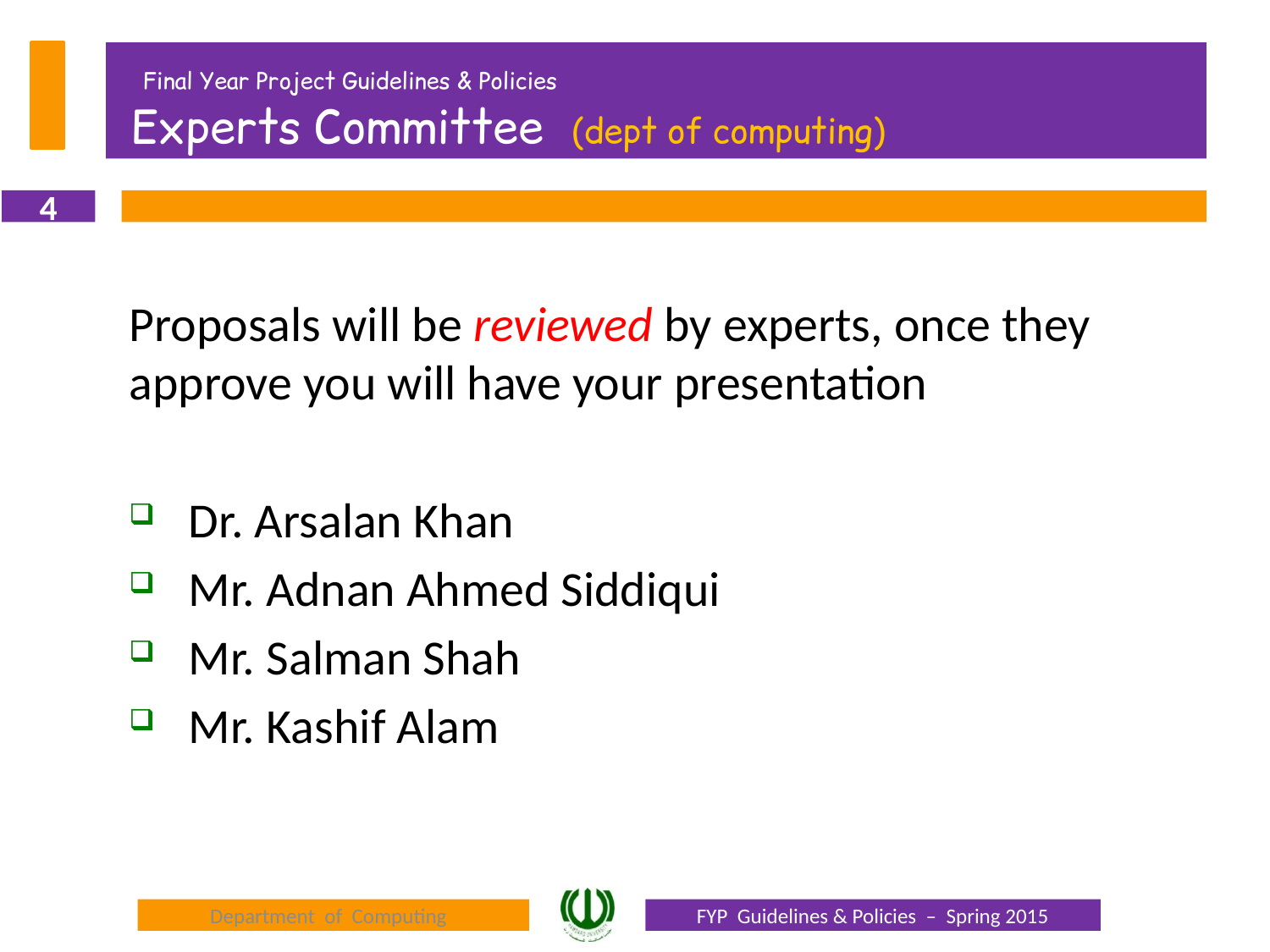

# Final Year Project Guidelines & Policies Experts Committee  (dept of computing)
4
Proposals will be reviewed by experts, once they approve you will have your presentation

Dr. Arsalan Khan
Mr. Adnan Ahmed Siddiqui
Mr. Salman Shah
Mr. Kashif Alam

Department  of  Computing